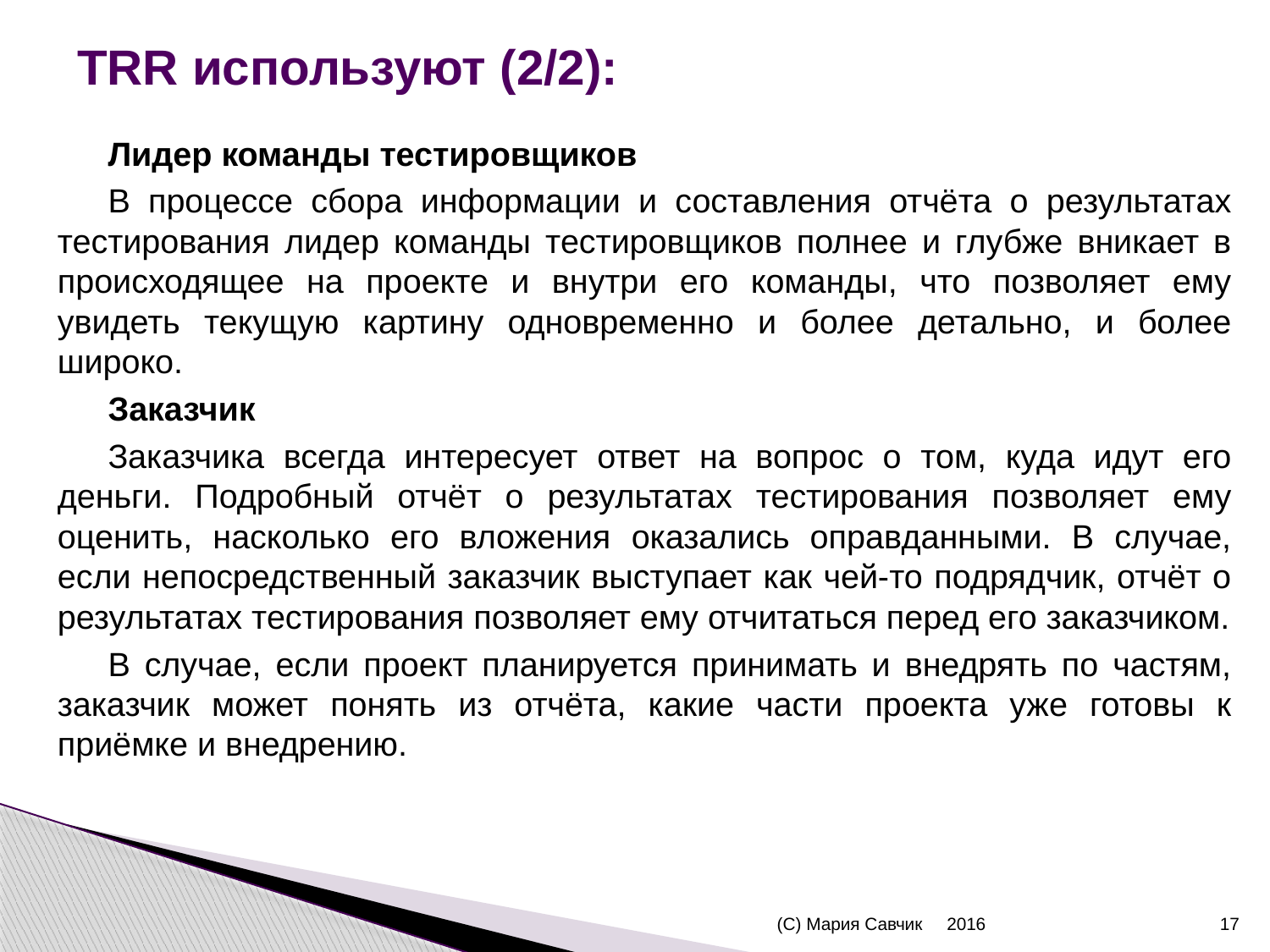

# TRR используют (2/2):
Лидер команды тестировщиков
В процессе сбора информации и составления отчёта о результатах тестирования лидер команды тестировщиков полнее и глубже вникает в происходящее на проекте и внутри его команды, что позволяет ему увидеть текущую картину одновременно и более детально, и более широко.
Заказчик
Заказчика всегда интересует ответ на вопрос о том, куда идут его деньги. Подробный отчёт о результатах тестирования позволяет ему оценить, насколько его вложения оказались оправданными. В случае, если непосредственный заказчик выступает как чей-то подрядчик, отчёт о результатах тестирования позволяет ему отчитаться перед его заказчиком.
В случае, если проект планируется принимать и внедрять по частям, заказчик может понять из отчёта, какие части проекта уже готовы к приёмке и внедрению.
(С) Мария Савчик
2016
17